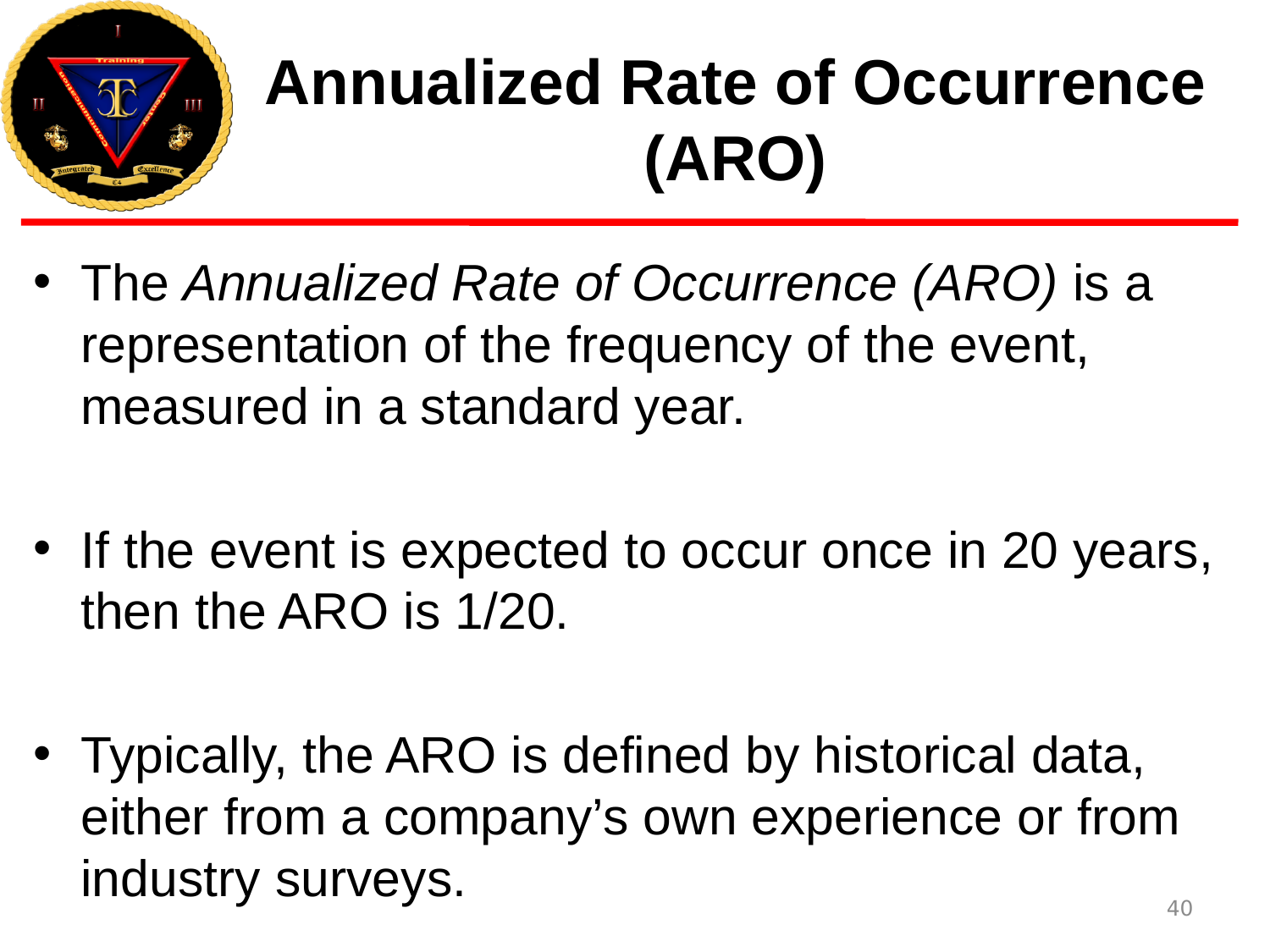

# Annualized Rate of Occurrence (ARO)
The Annualized Rate of Occurrence (ARO) is a representation of the frequency of the event, measured in a standard year.

If the event is expected to occur once in 20 years, then the ARO is 1/20.

Typically, the ARO is defined by historical data, either from a company’s own experience or from industry surveys.
40